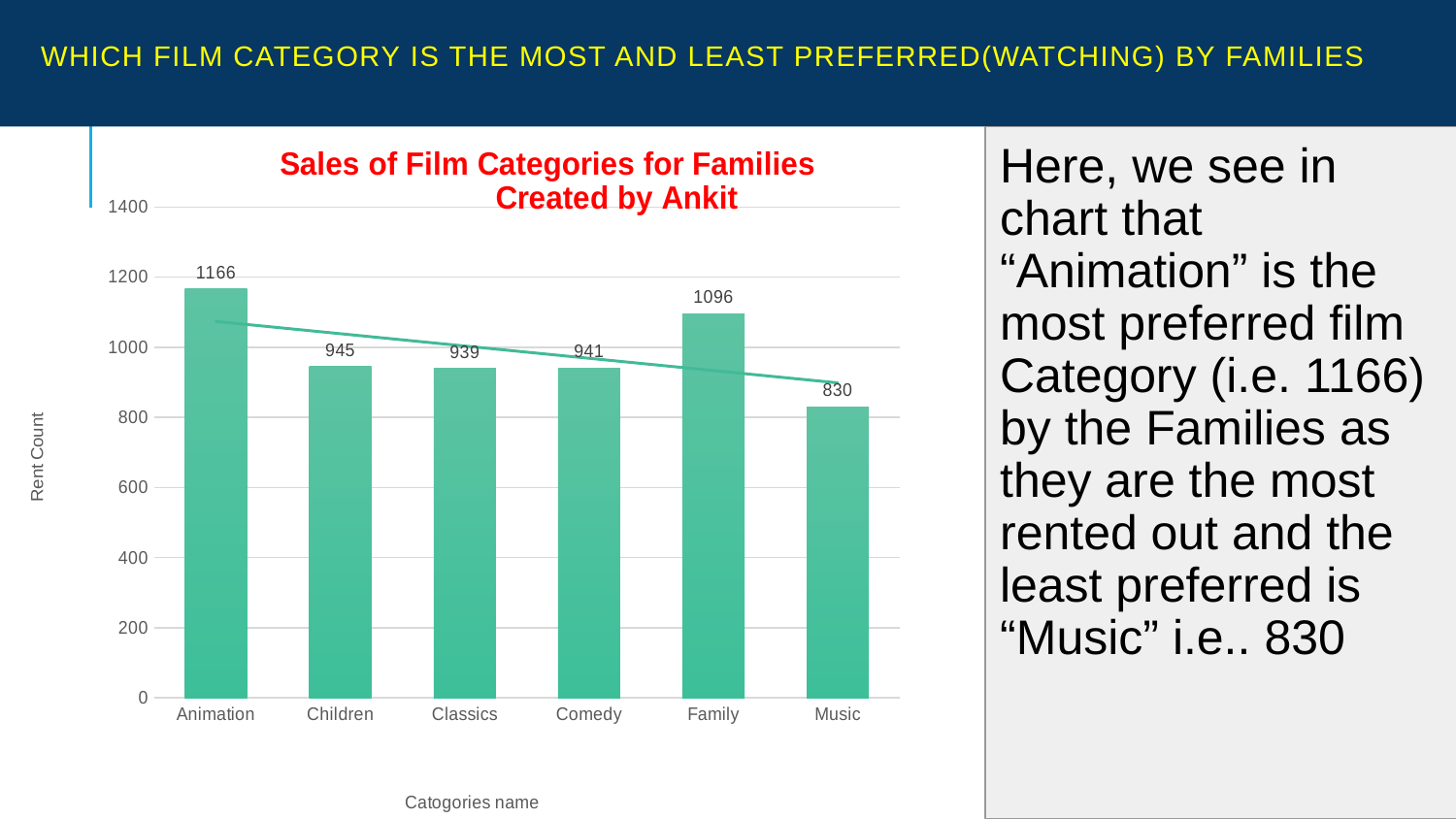

# Which Film Category is the most and least preferred(Watching) by Families
Here, we see in chart that “Animation” is the most preferred film Category (i.e. 1166) by the Families as they are the most rented out and the least preferred is “Music” i.e.. 830

### Chart: Sales of Film Categories for Families                 Created by Ankit

| Category | rental_count |
|---|---|
| Animation | 1166.0 |
| Children | 945.0 |
| Classics | 939.0 |
| Comedy | 941.0 |
| Family | 1096.0 |
| Music | 830.0 |